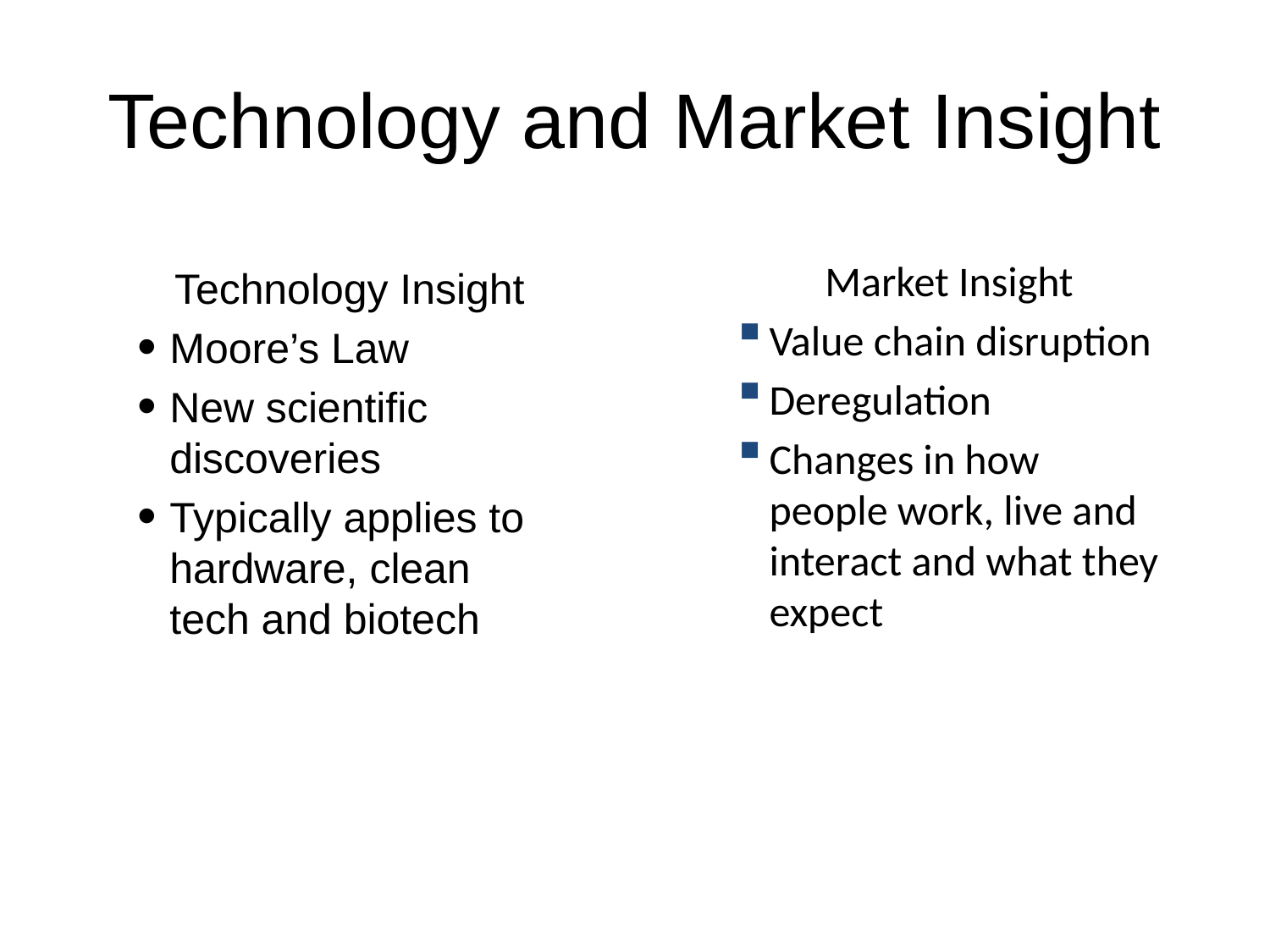

# Technology and Market Insight
Market Insight
Value chain disruption
Deregulation
Changes in how people work, live and interact and what they expect
Technology Insight
Moore’s Law
New scientific discoveries
Typically applies to hardware, clean tech and biotech